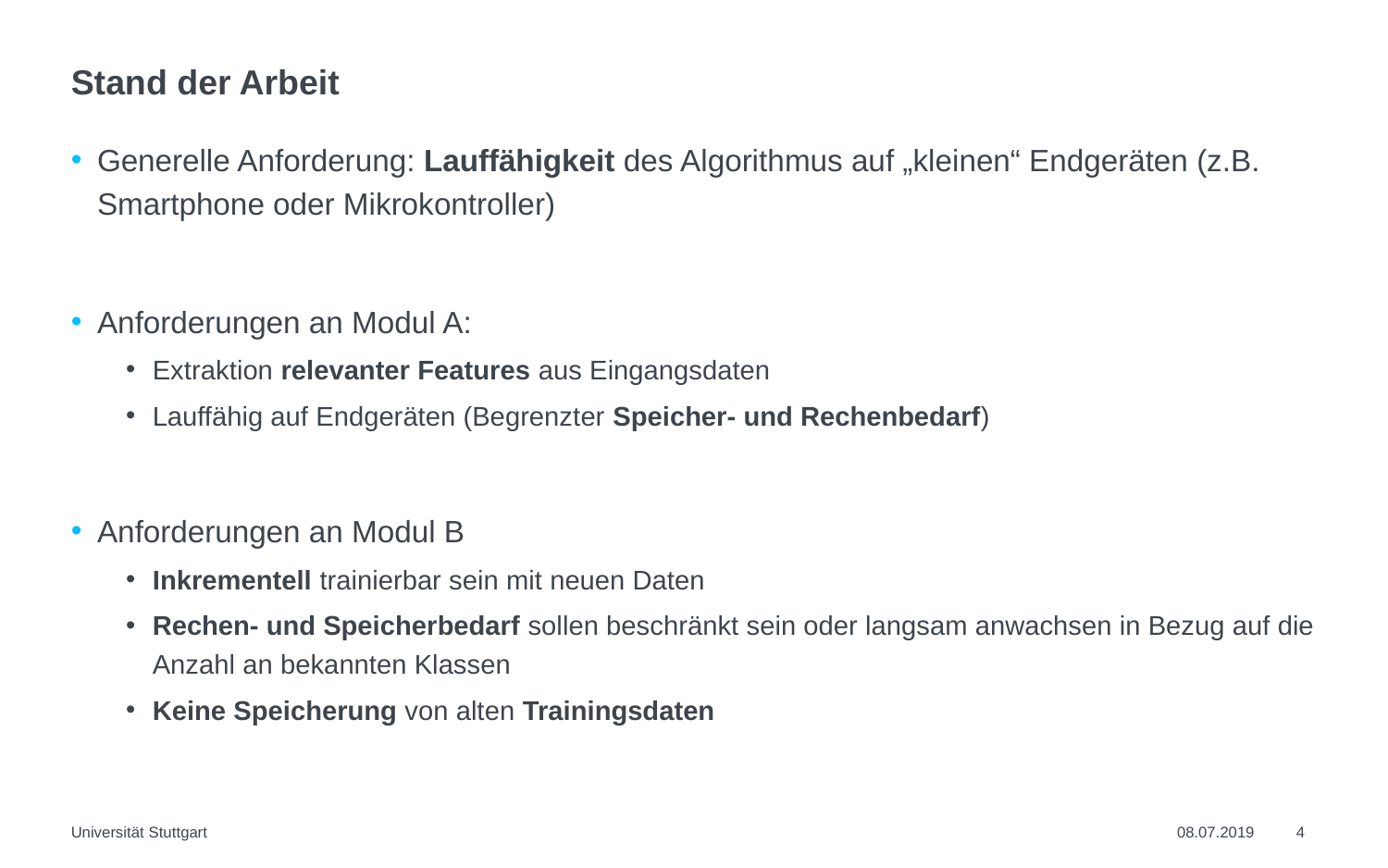

# Stand der Arbeit
Generelle Anforderung: Lauffähigkeit des Algorithmus auf „kleinen“ Endgeräten (z.B. Smartphone oder Mikrokontroller)

Anforderungen an Modul A:
Extraktion relevanter Features aus Eingangsdaten
Lauffähig auf Endgeräten (Begrenzter Speicher- und Rechenbedarf)

Anforderungen an Modul B
Inkrementell trainierbar sein mit neuen Daten
Rechen- und Speicherbedarf sollen beschränkt sein oder langsam anwachsen in Bezug auf die Anzahl an bekannten Klassen
Keine Speicherung von alten Trainingsdaten

Universität Stuttgart
08.07.2019
4